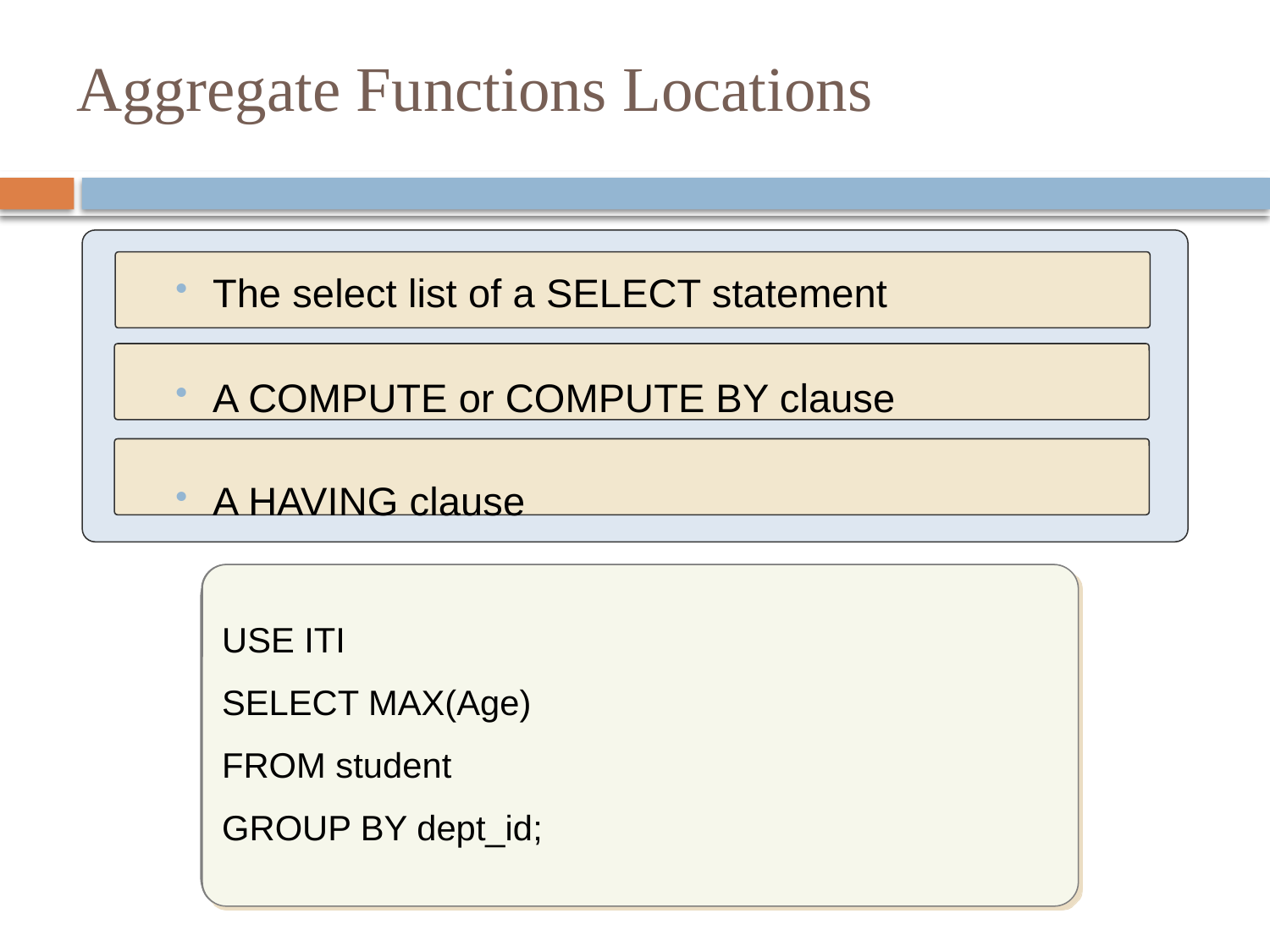

# Aggregate Functions Locations

The select list of a SELECT statement
A COMPUTE or COMPUTE BY clause
A HAVING clause

USE AdventureWorks
SELECT AVG(VacationHours)AS 'AverageVacationHours', SUM (SickLeaveHours) AS 'TotalSickLeaveHours‘
FROM HumanResources.Employee
WHERE Title LIKE 'Vice President%'
USE AdventureWorks
SELECT COUNT(*)
FROM Sales.SalesPerson
WHERE SalesQuota > 25000;
USE ITI
SELECT MAX(Age)
FROM student
GROUP BY dept_id;